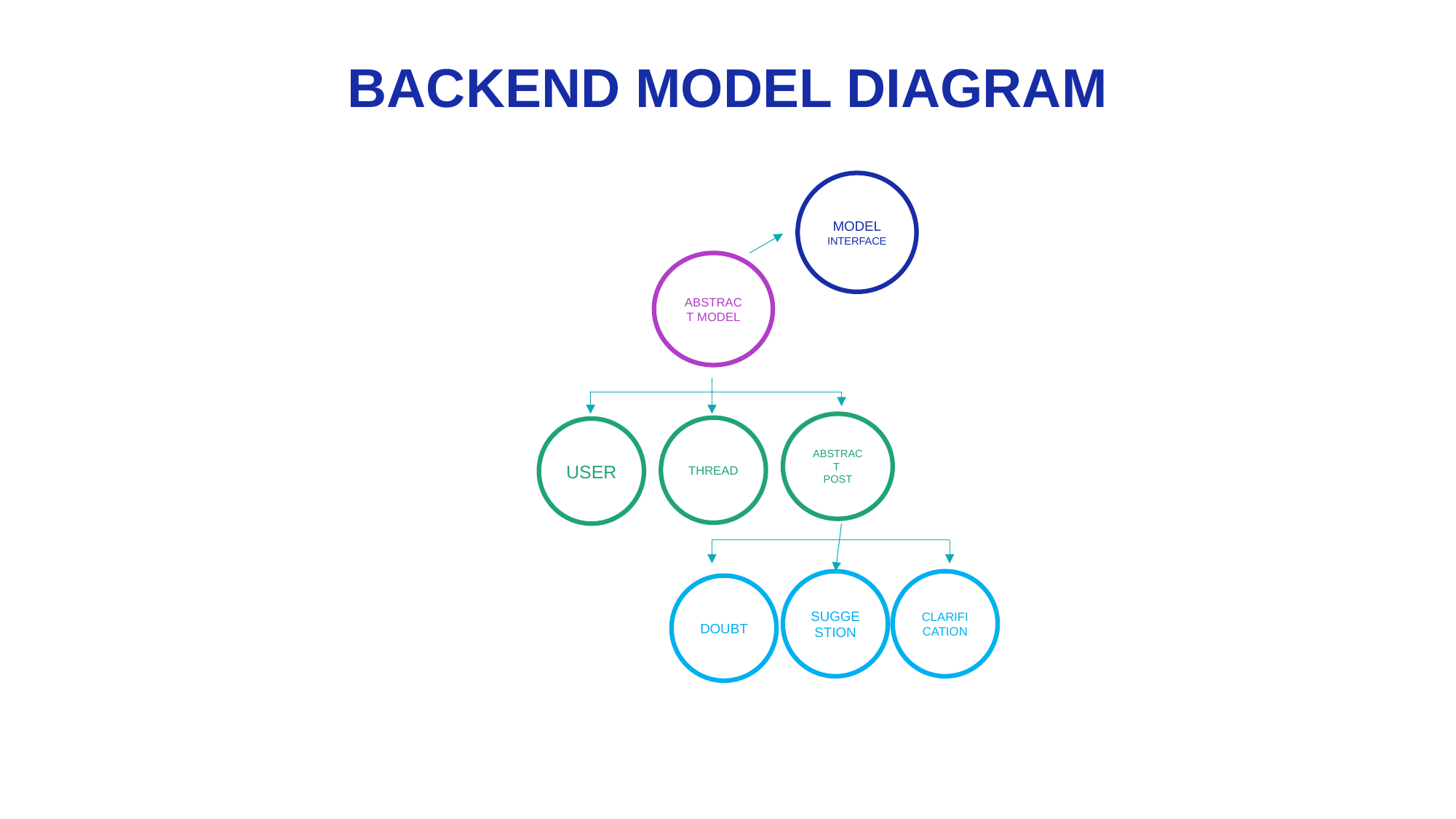

# Backend Model Diagram
MODEL
INTERFACE
ABSTRACT MODEL
ABSTRACT
POST
THREAD
USER
SUGGESTION
CLARIFICATION
DOUBT